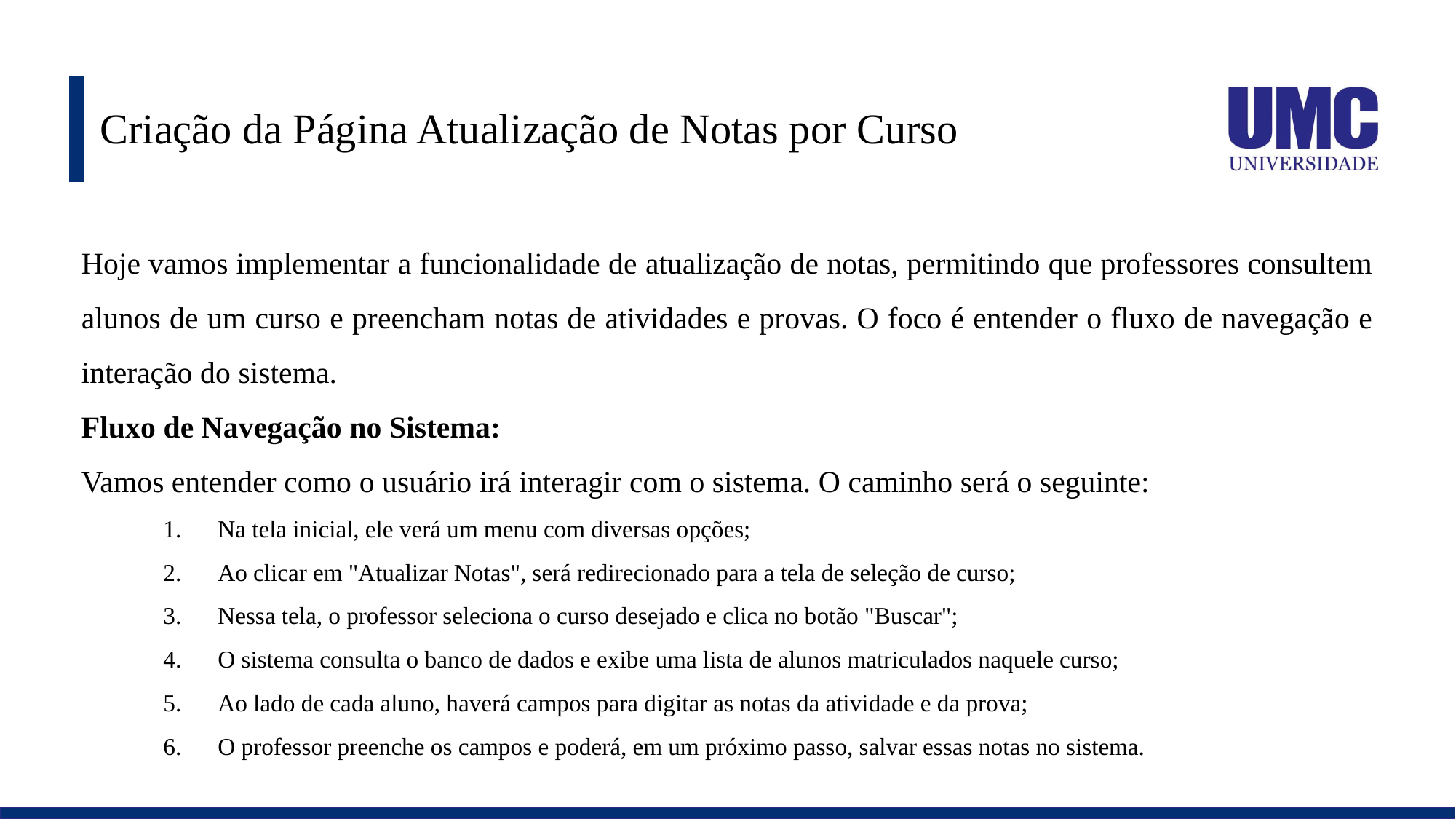

# Criação da Página Atualização de Notas por Curso
Hoje vamos implementar a funcionalidade de atualização de notas, permitindo que professores consultem alunos de um curso e preencham notas de atividades e provas. O foco é entender o fluxo de navegação e interação do sistema.
Fluxo de Navegação no Sistema:
Vamos entender como o usuário irá interagir com o sistema. O caminho será o seguinte:
Na tela inicial, ele verá um menu com diversas opções;
Ao clicar em "Atualizar Notas", será redirecionado para a tela de seleção de curso;
Nessa tela, o professor seleciona o curso desejado e clica no botão "Buscar";
O sistema consulta o banco de dados e exibe uma lista de alunos matriculados naquele curso;
Ao lado de cada aluno, haverá campos para digitar as notas da atividade e da prova;
O professor preenche os campos e poderá, em um próximo passo, salvar essas notas no sistema.